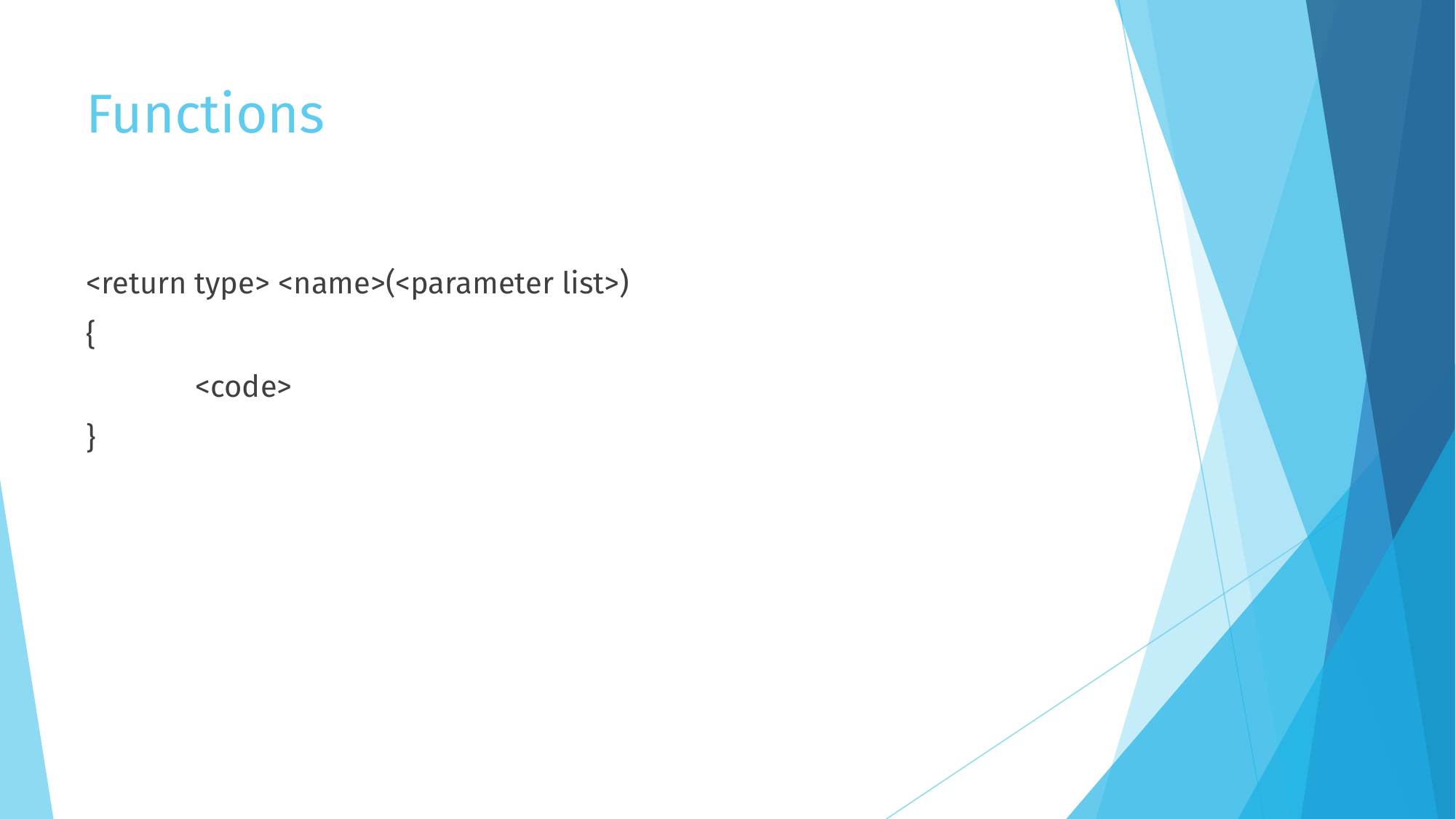

# Functions
<return type> <name>(<parameter list>)
{
	<code>
}